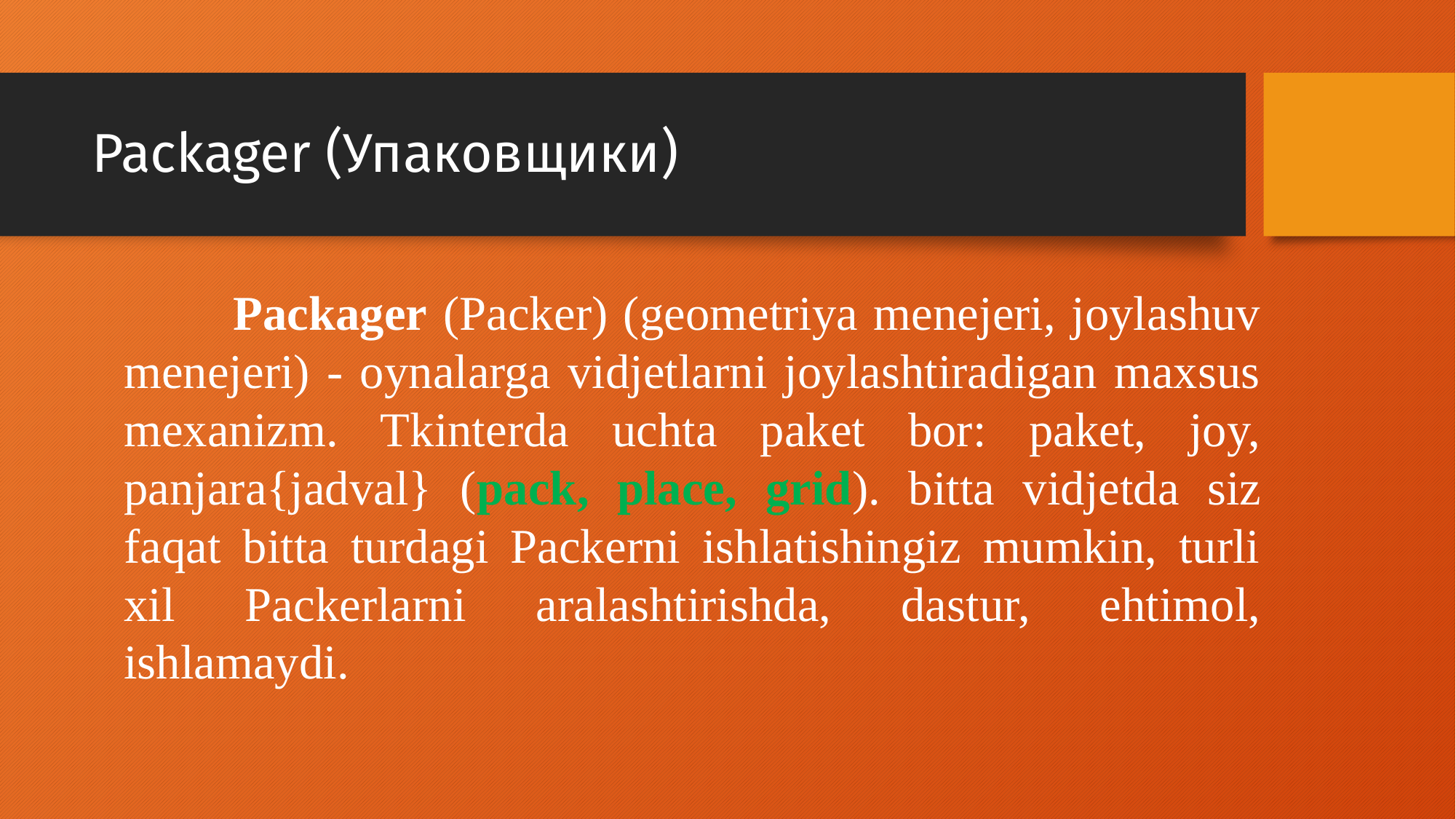

# Packager (Упаковщики)
	Packager (Packer) (geometriya menejeri, joylashuv menejeri) - oynalarga vidjetlarni joylashtiradigan maxsus mexanizm. Tkinterda uchta paket bor: paket, joy, panjara{jadval} (pack, place, grid). bitta vidjetda siz faqat bitta turdagi Packerni ishlatishingiz mumkin, turli xil Packerlarni aralashtirishda, dastur, ehtimol, ishlamaydi.